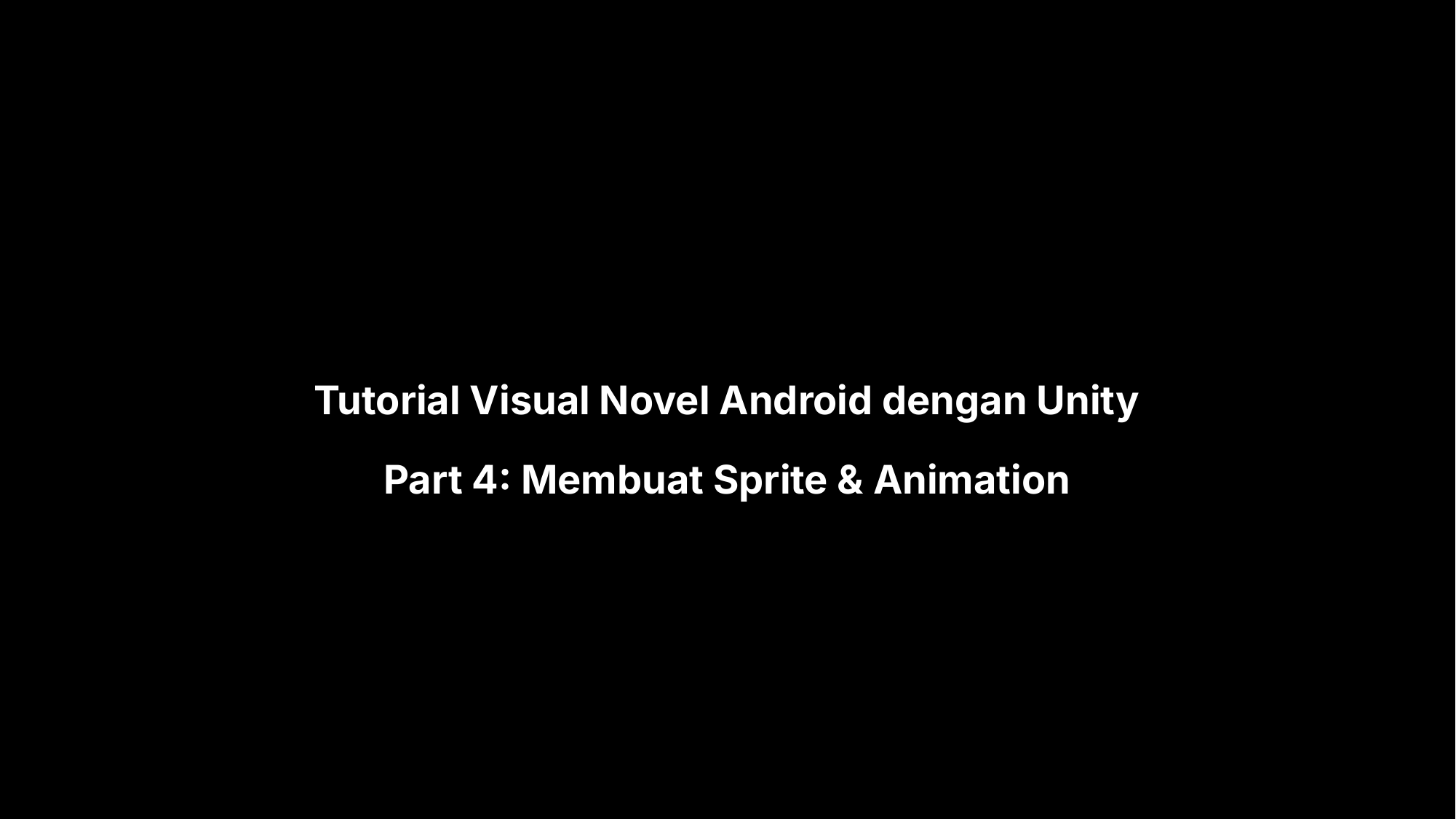

Tutorial Visual Novel Android dengan Unity
Part 4: Membuat Sprite & Animation